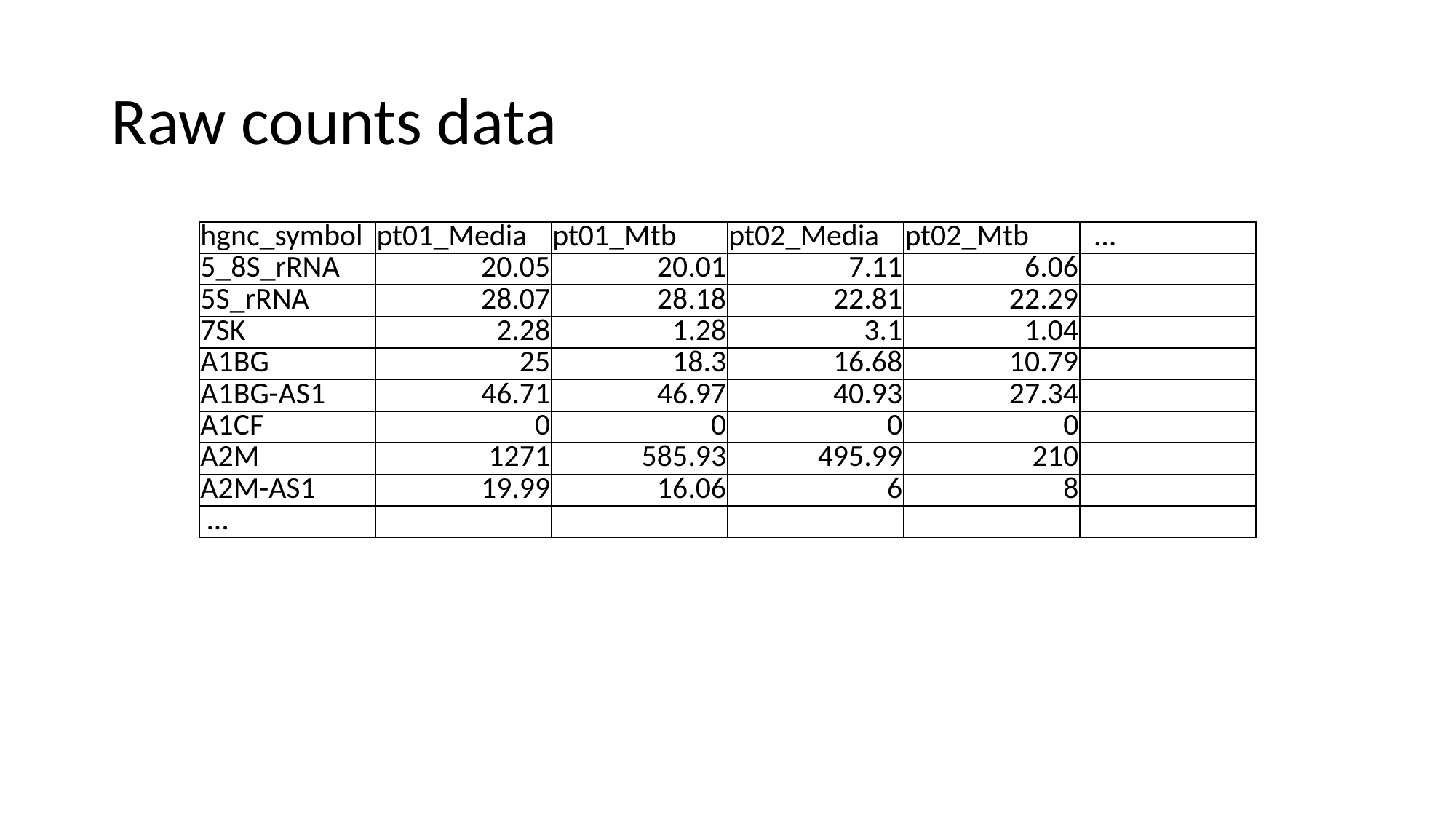

# Raw counts data
| hgnc\_symbol | pt01\_Media | pt01\_Mtb | pt02\_Media | pt02\_Mtb | … |
| --- | --- | --- | --- | --- | --- |
| 5\_8S\_rRNA | 20.05 | 20.01 | 7.11 | 6.06 |  |
| 5S\_rRNA | 28.07 | 28.18 | 22.81 | 22.29 |  |
| 7SK | 2.28 | 1.28 | 3.1 | 1.04 |  |
| A1BG | 25 | 18.3 | 16.68 | 10.79 |  |
| A1BG-AS1 | 46.71 | 46.97 | 40.93 | 27.34 |  |
| A1CF | 0 | 0 | 0 | 0 |  |
| A2M | 1271 | 585.93 | 495.99 | 210 |  |
| A2M-AS1 | 19.99 | 16.06 | 6 | 8 |  |
| … |  |  |  |  |  |